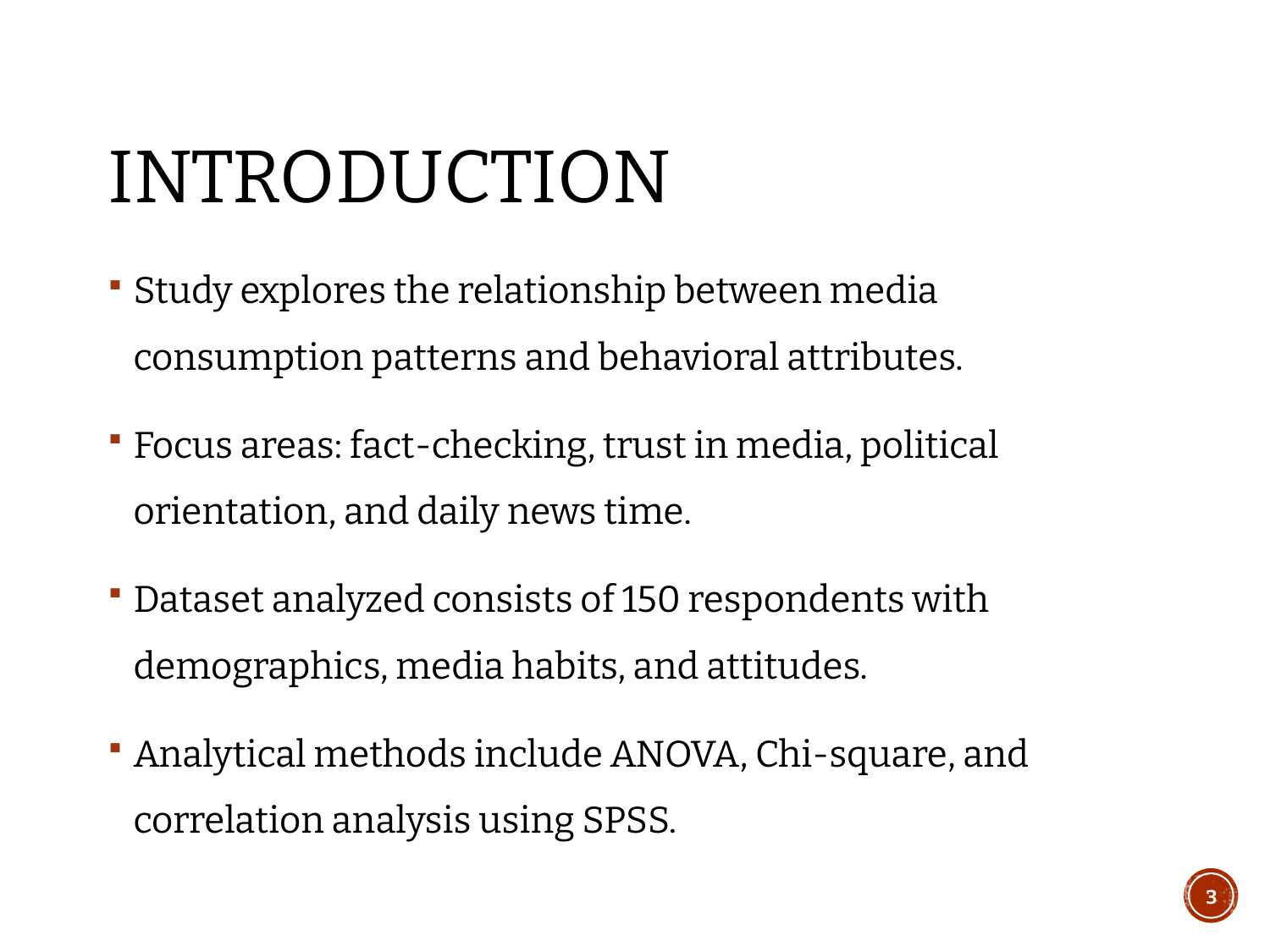

# Introduction
Study explores the relationship between media consumption patterns and behavioral attributes.
Focus areas: fact-checking, trust in media, political orientation, and daily news time.
Dataset analyzed consists of 150 respondents with demographics, media habits, and attitudes.
Analytical methods include ANOVA, Chi-square, and correlation analysis using SPSS.

3